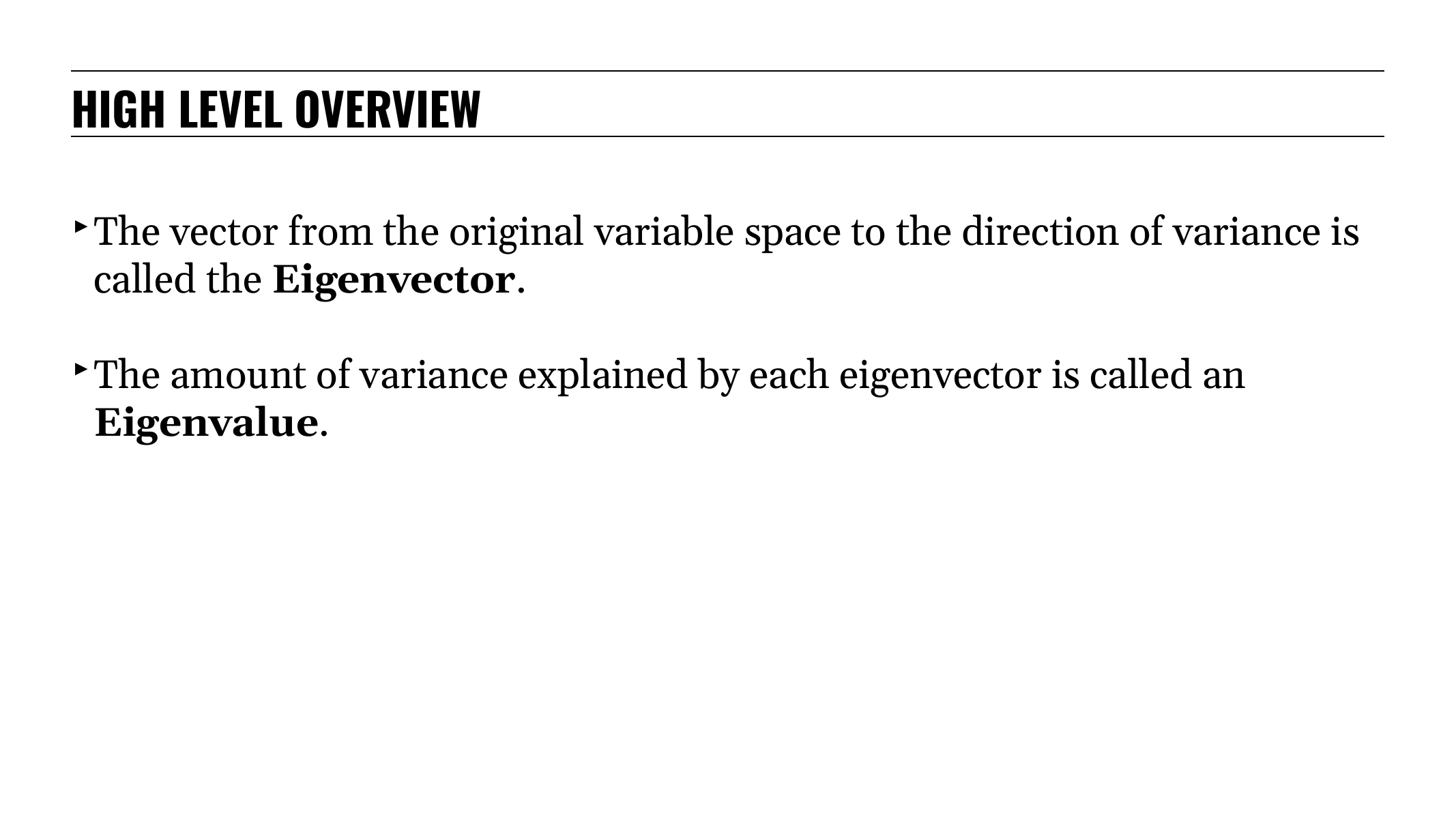

HIGH LEVEL OVERVIEW
The vector from the original variable space to the direction of variance is called the Eigenvector.

The amount of variance explained by each eigenvector is called an Eigenvalue.